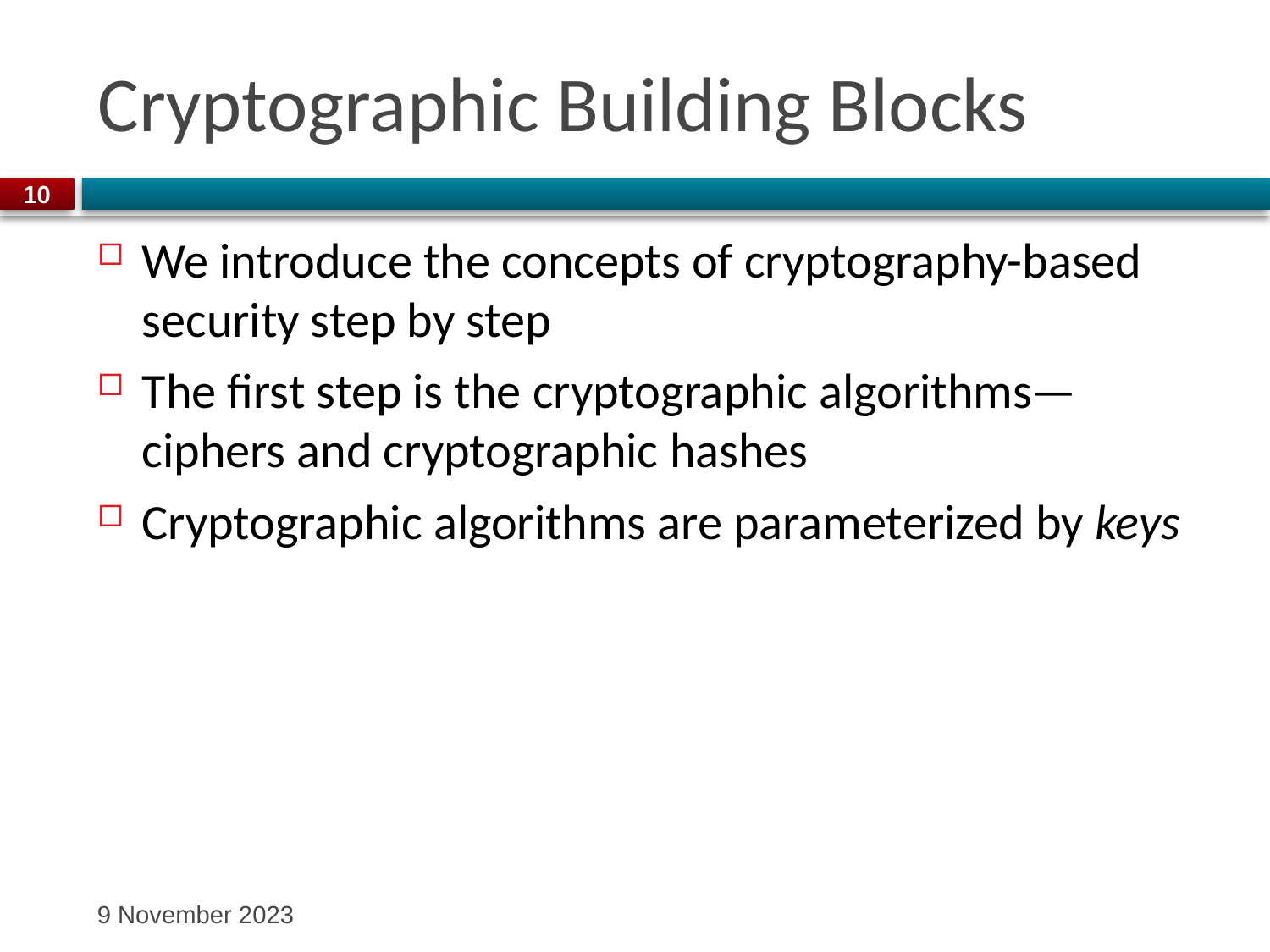

# Cryptographic Building Blocks
10
We introduce the concepts of cryptography-based security step by step
The first step is the cryptographic algorithms—ciphers and cryptographic hashes
Cryptographic algorithms are parameterized by keys

9 November 2023